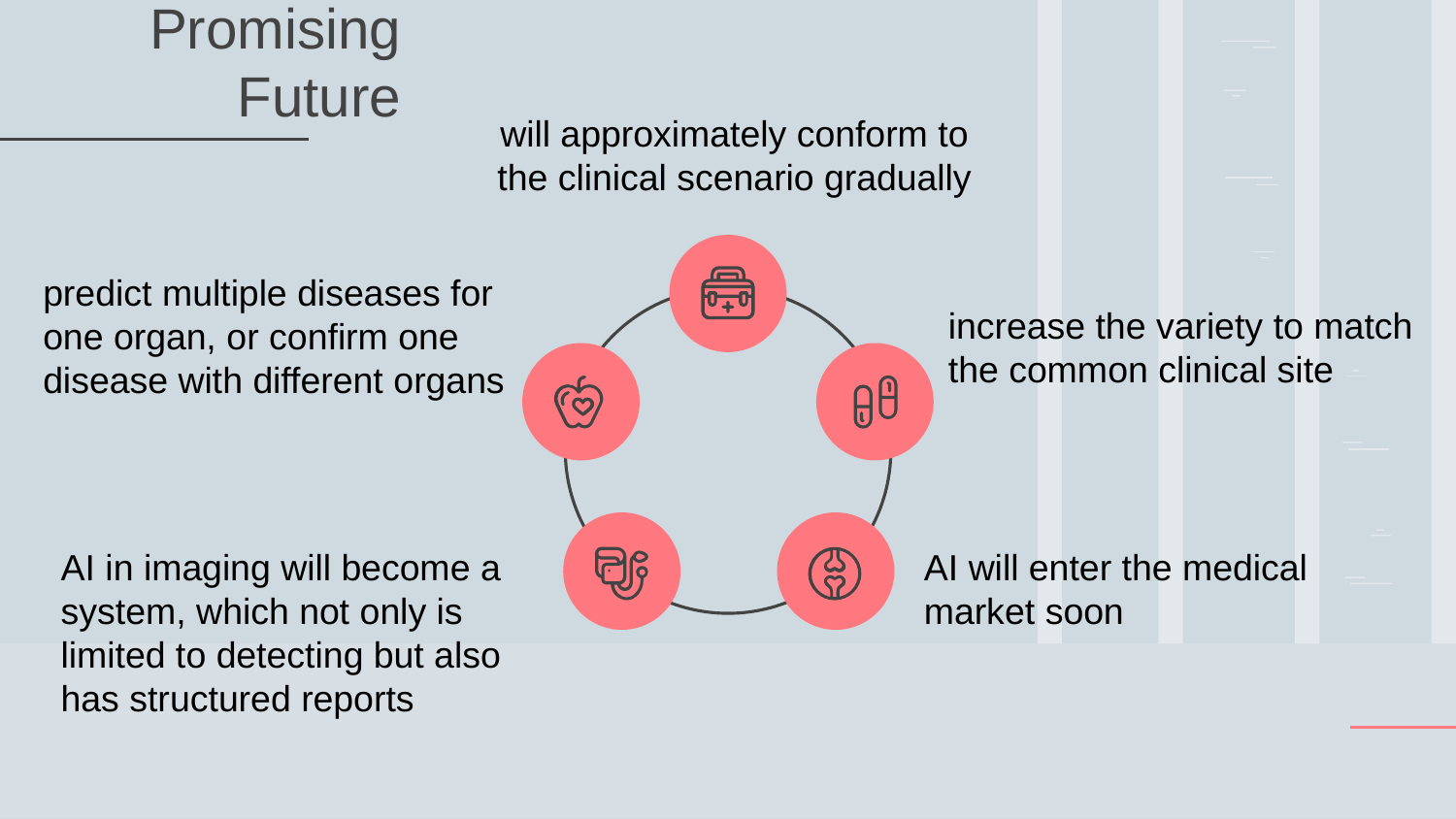

# Promising Future
will approximately conform to the clinical scenario gradually

predict multiple diseases for one organ, or confirm one disease with different organs
increase the variety to match the common clinical site
AI in imaging will become a system, which not only is limited to detecting but also has structured reports
AI will enter the medical market soon
17